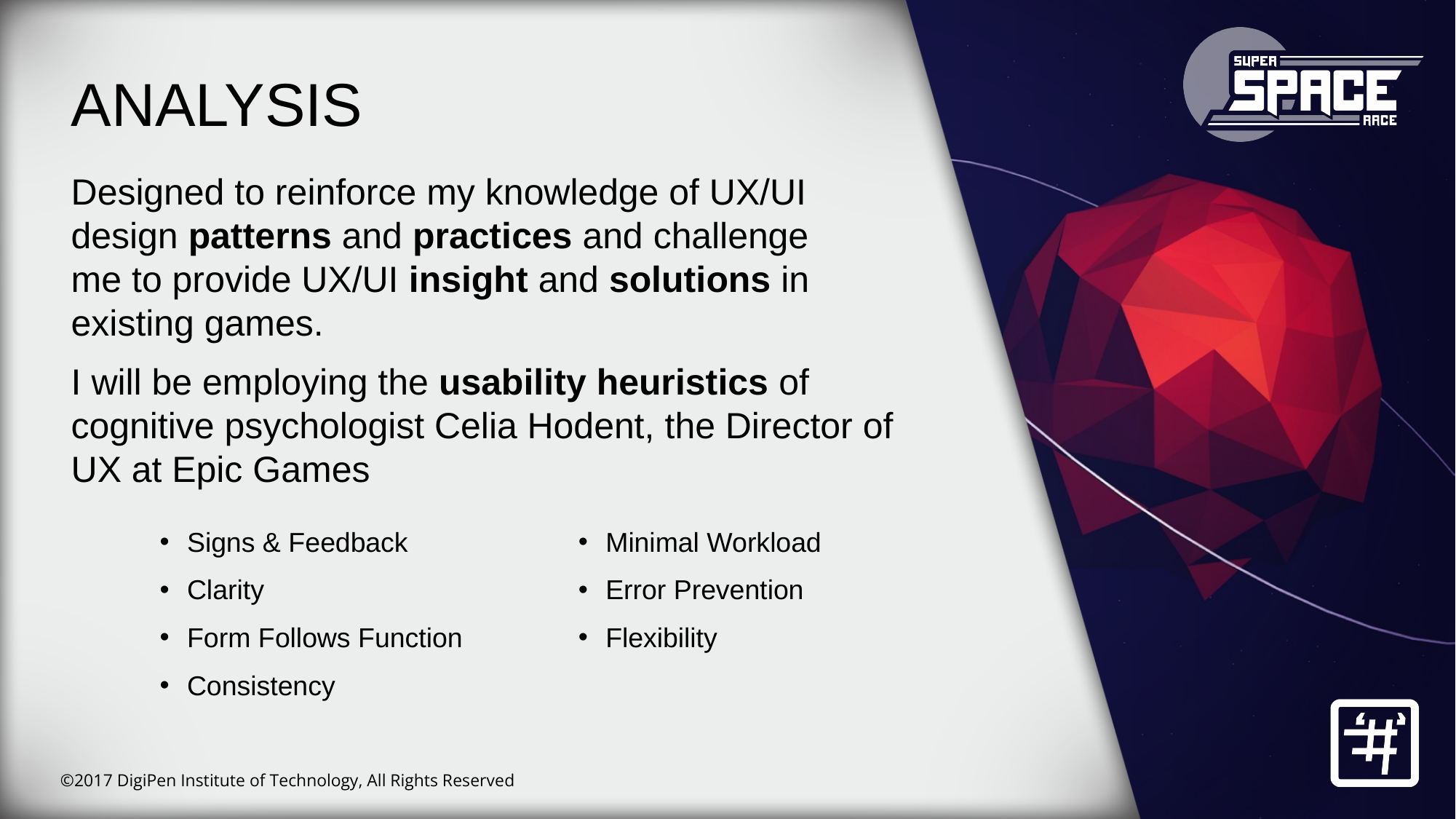

ANALYSIS
Designed to reinforce my knowledge of UX/UI
design patterns and practices and challenge
me to provide UX/UI insight and solutions in
existing games.
I will be employing the usability heuristics of
cognitive psychologist Celia Hodent, the Director of
UX at Epic Games

Signs & Feedback
Clarity
Form Follows Function
Consistency
Minimal Workload
Error Prevention
Flexibility